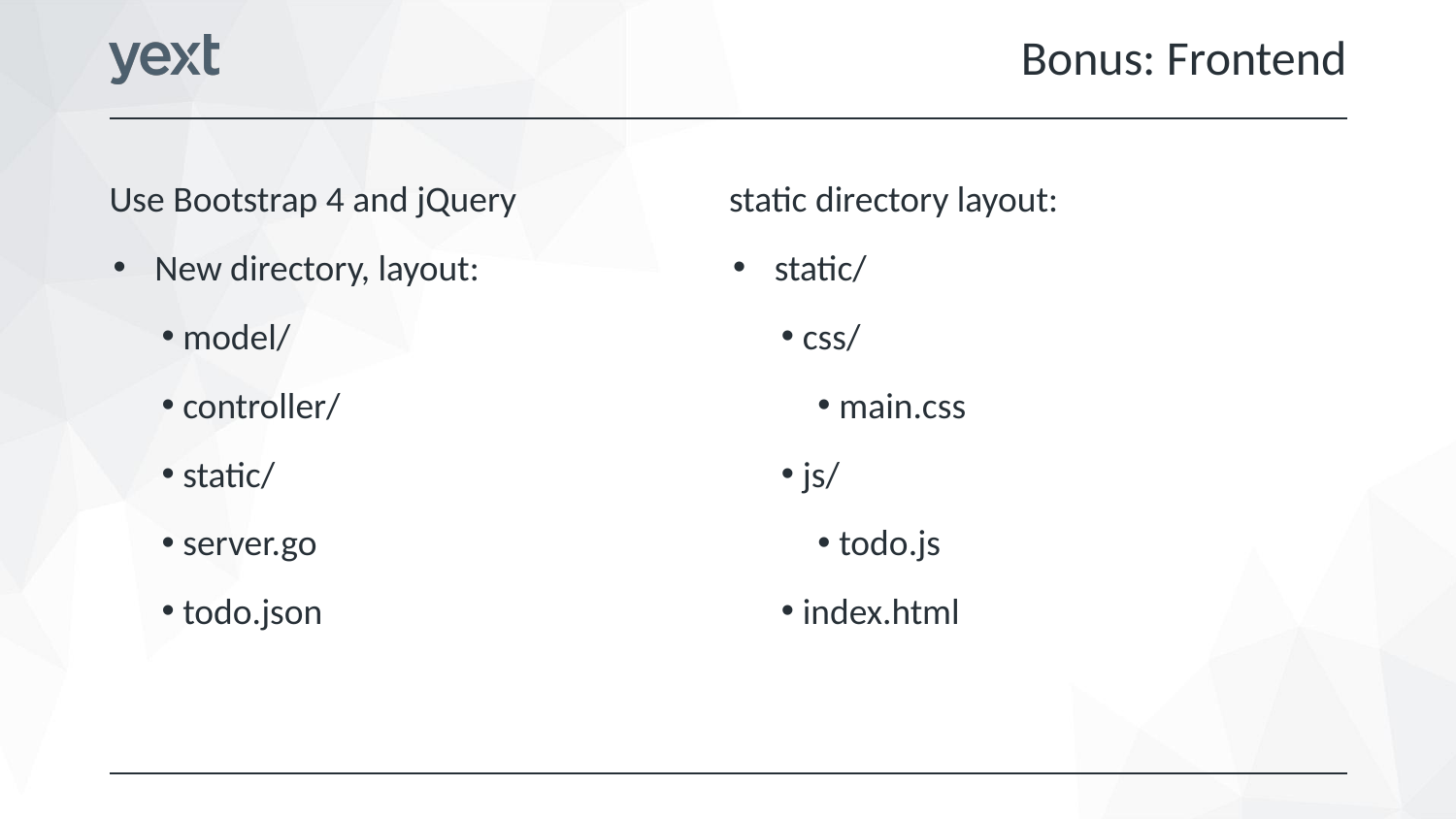

Bonus: Frontend
Use Bootstrap 4 and jQuery
New directory, layout:
 model/
 controller/
 static/
 server.go
 todo.json
static directory layout:
static/
 css/
 main.css
 js/
 todo.js
 index.html